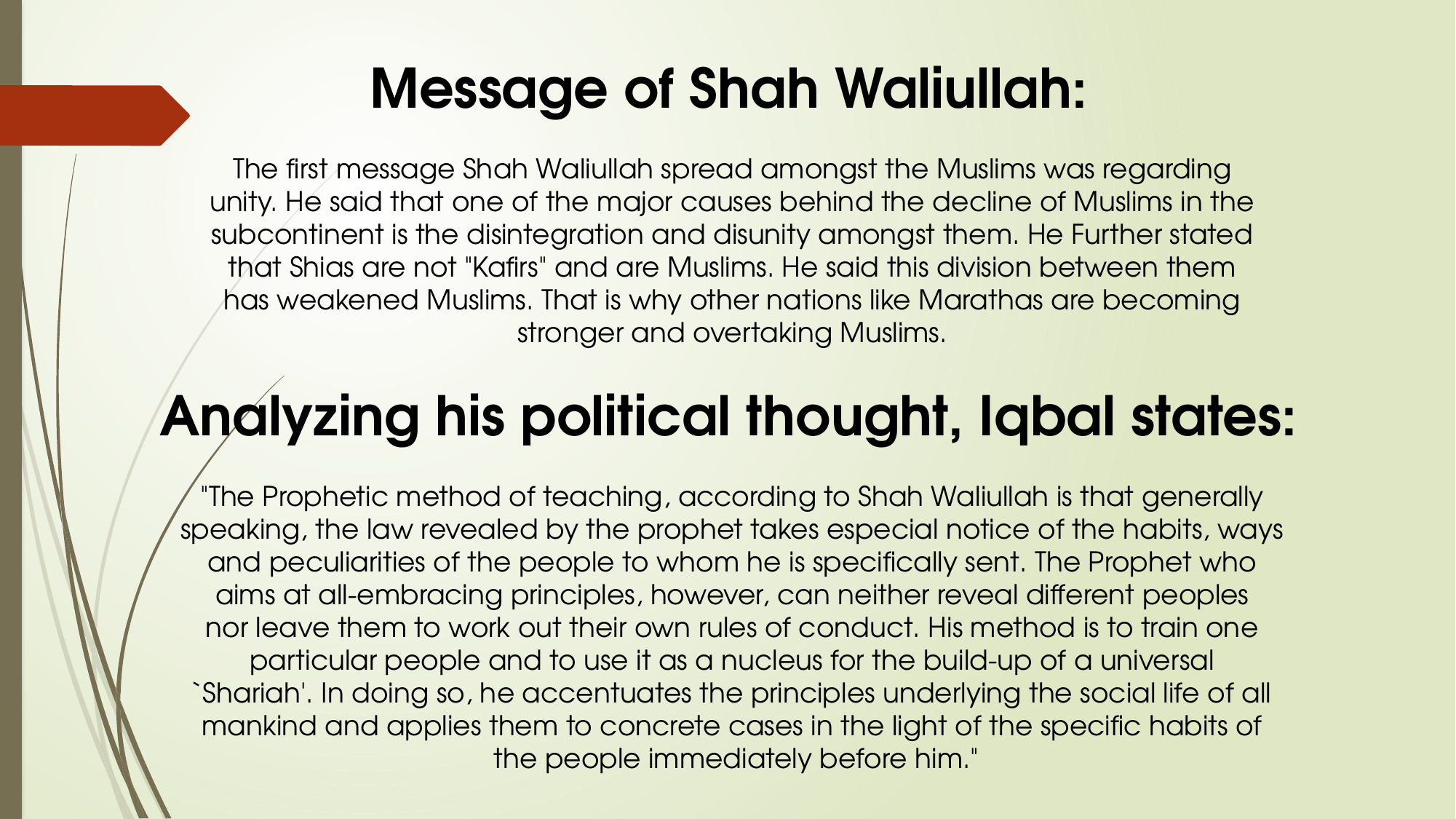

Message of Shah Waliullah:

The first message Shah Waliullah spread amongst the Muslims was regarding
unity. He said that one of the major causes behind the decline of Muslims in the
subcontinent is the disintegration and disunity amongst them. He Further stated
that Shias are not "Kafirs" and are Muslims. He said this division between them
has weakened Muslims. That is why other nations like Marathas are becoming
stronger and overtaking Muslims.

Analyzing his political thought, Iqbal states:

"The Prophetic method of teaching, according to Shah Waliullah is that generally
speaking, the law revealed by the prophet takes especial notice of the habits, ways
and peculiarities of the people to whom he is specifically sent. The Prophet who
aims at all-embracing principles, however, can neither reveal different peoples
nor leave them to work out their own rules of conduct. His method is to train one
particular people and to use it as a nucleus for the build-up of a universal
`Shariah'. In doing so, he accentuates the principles underlying the social life of all
mankind and applies them to concrete cases in the light of the specific habits of
the people immediately before him."